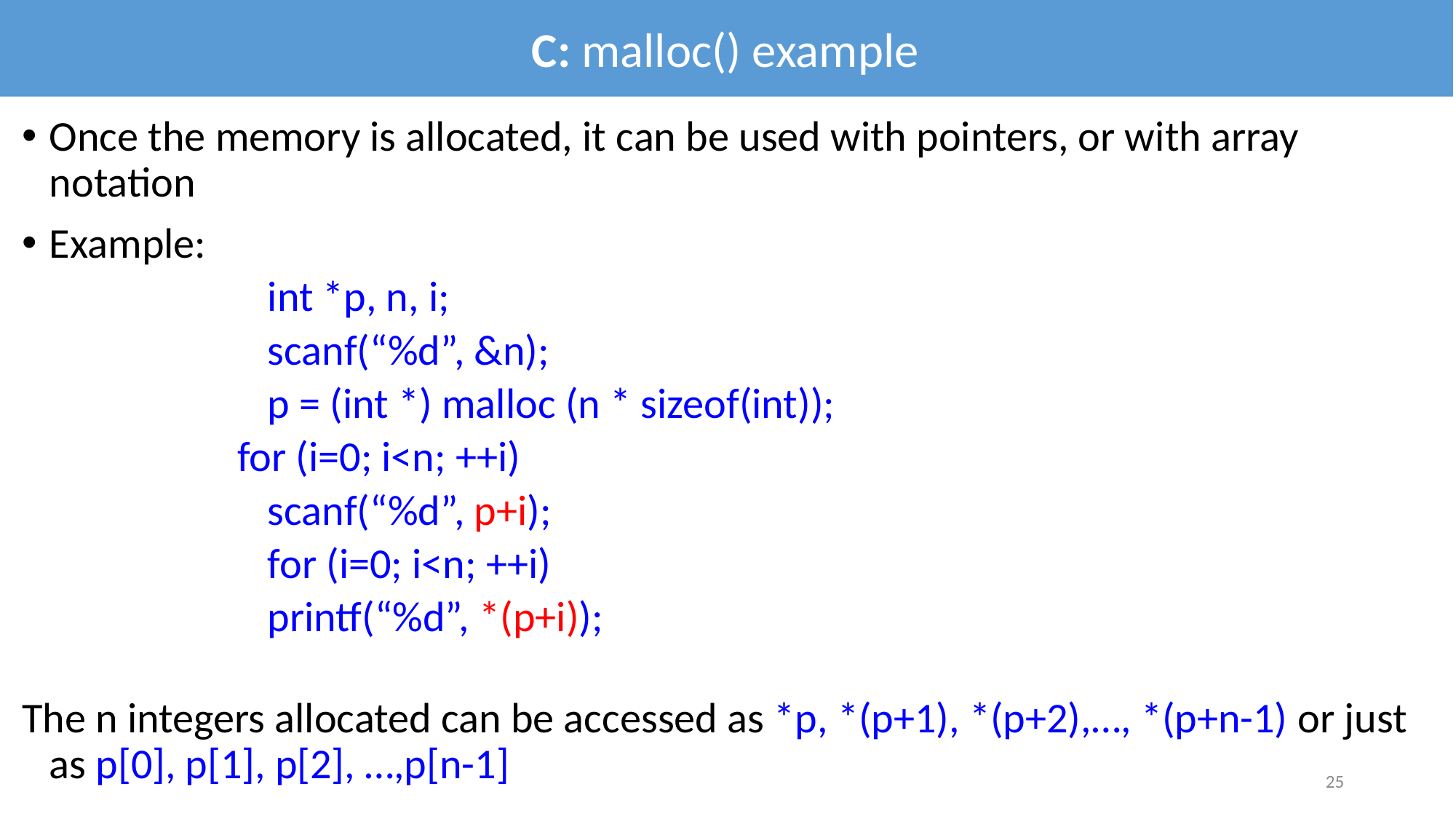

C: malloc() example
Once the memory is allocated, it can be used with pointers, or with array notation
Example:
		int *p, n, i;
		scanf(“%d”, &n);
		p = (int *) malloc (n * sizeof(int));
           for (i=0; i<n; ++i)
		scanf(“%d”, p+i);
  		for (i=0; i<n; ++i)
		printf(“%d”, *(p+i));

The n integers allocated can be accessed as *p, *(p+1), *(p+2),…, *(p+n-1) or just as p[0], p[1], p[2], …,p[n-1]
25